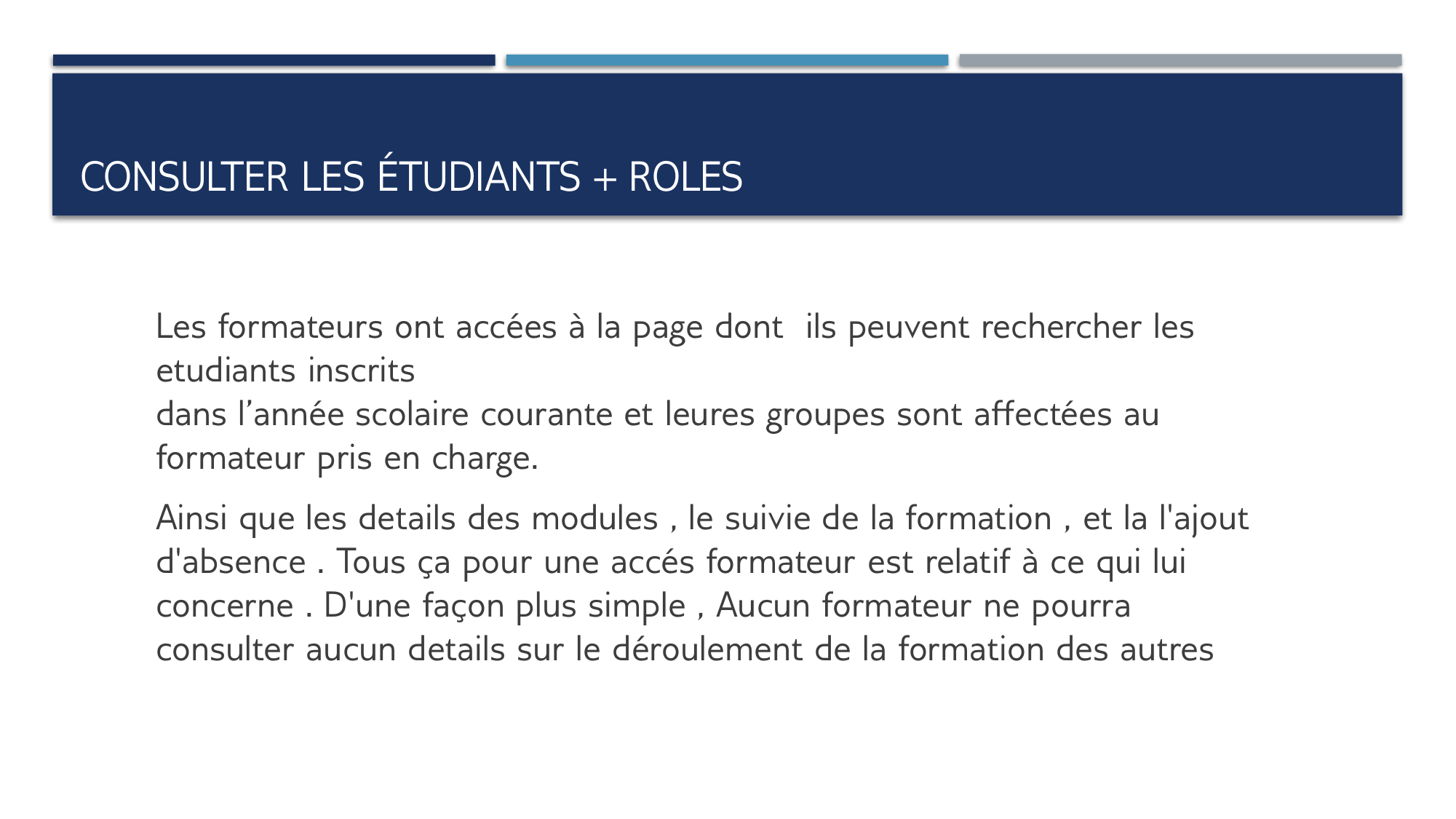

# COnsulter les étudiants + roles
Les formateurs ont accées à la page dont  ils peuvent rechercher les etudiants inscrits  
dans l’année scolaire courante et leures groupes sont affectées au formateur pris en charge.
Ainsi que les details des modules , le suivie de la formation , et la l'ajout d'absence . Tous ça pour une accés formateur est relatif à ce qui lui concerne . D'une façon plus simple , Aucun formateur ne pourra consulter aucun details sur le déroulement de la formation des autres